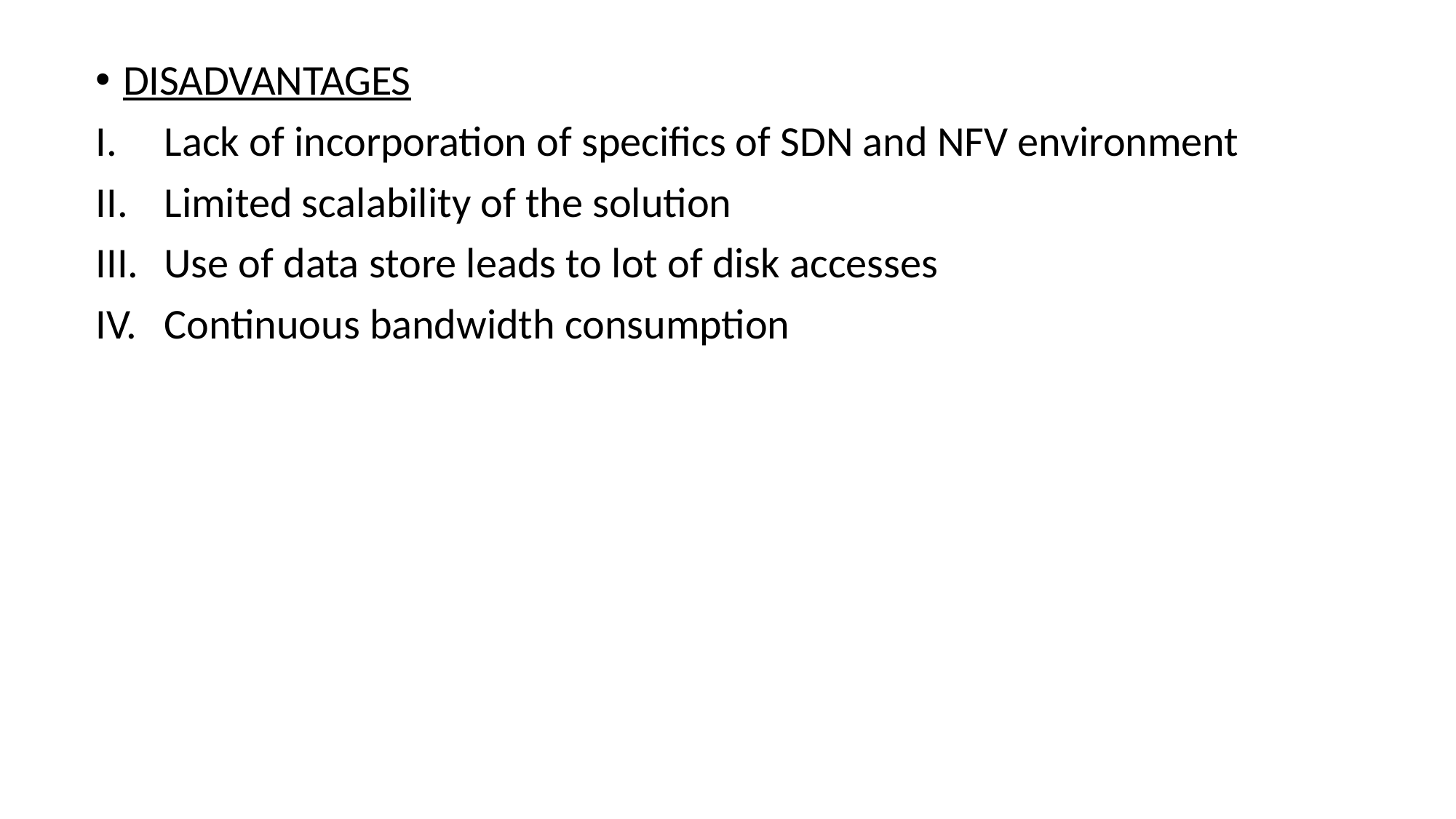

DISADVANTAGES
Lack of incorporation of specifics of SDN and NFV environment
Limited scalability of the solution
Use of data store leads to lot of disk accesses
Continuous bandwidth consumption